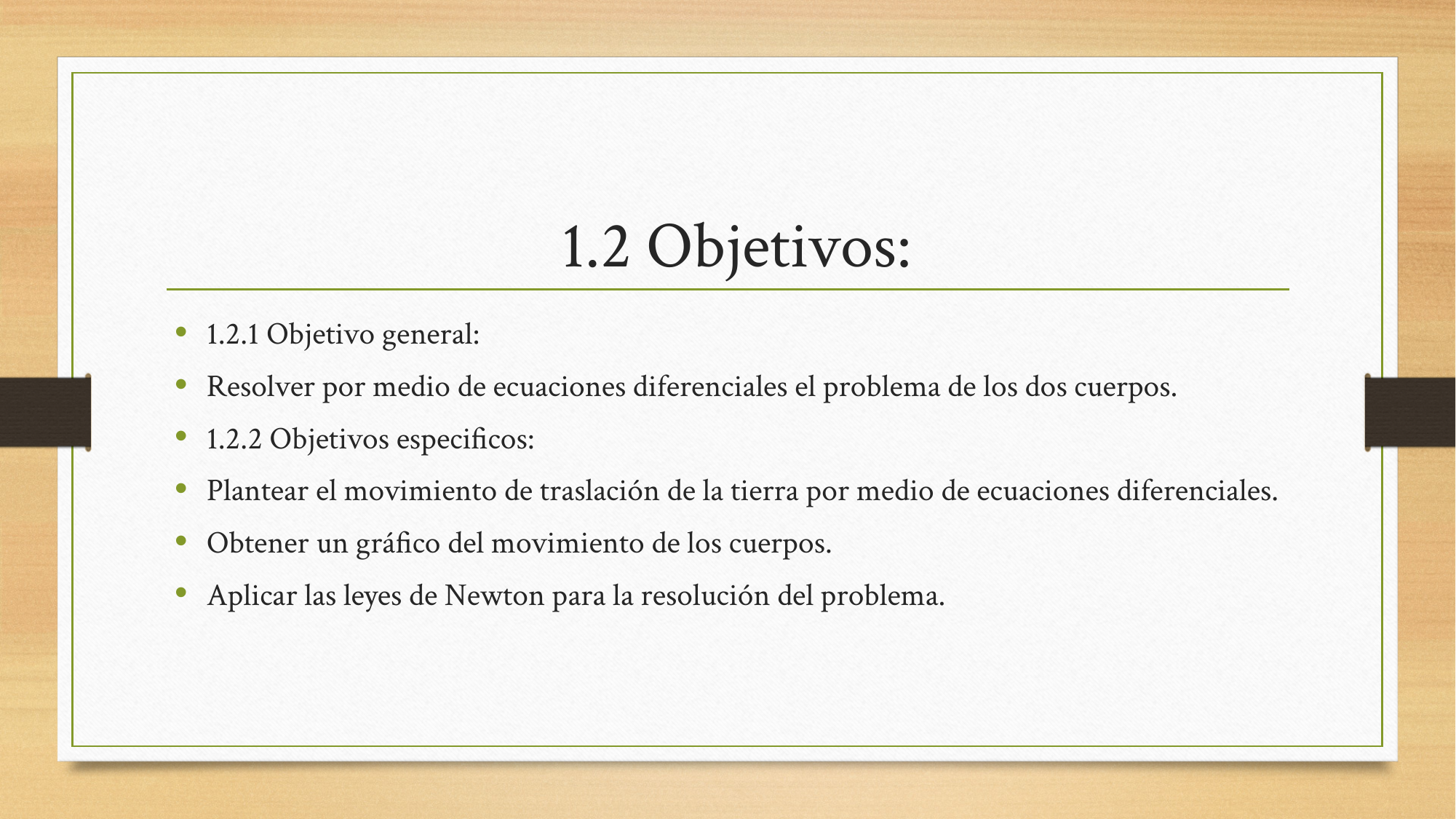

# 1.2 Objetivos:
1.2.1 Objetivo general:
Resolver por medio de ecuaciones diferenciales el problema de los dos cuerpos.
1.2.2 Objetivos especificos:
Plantear el movimiento de traslación de la tierra por medio de ecuaciones diferenciales.
Obtener un gráfico del movimiento de los cuerpos.
Aplicar las leyes de Newton para la resolución del problema.